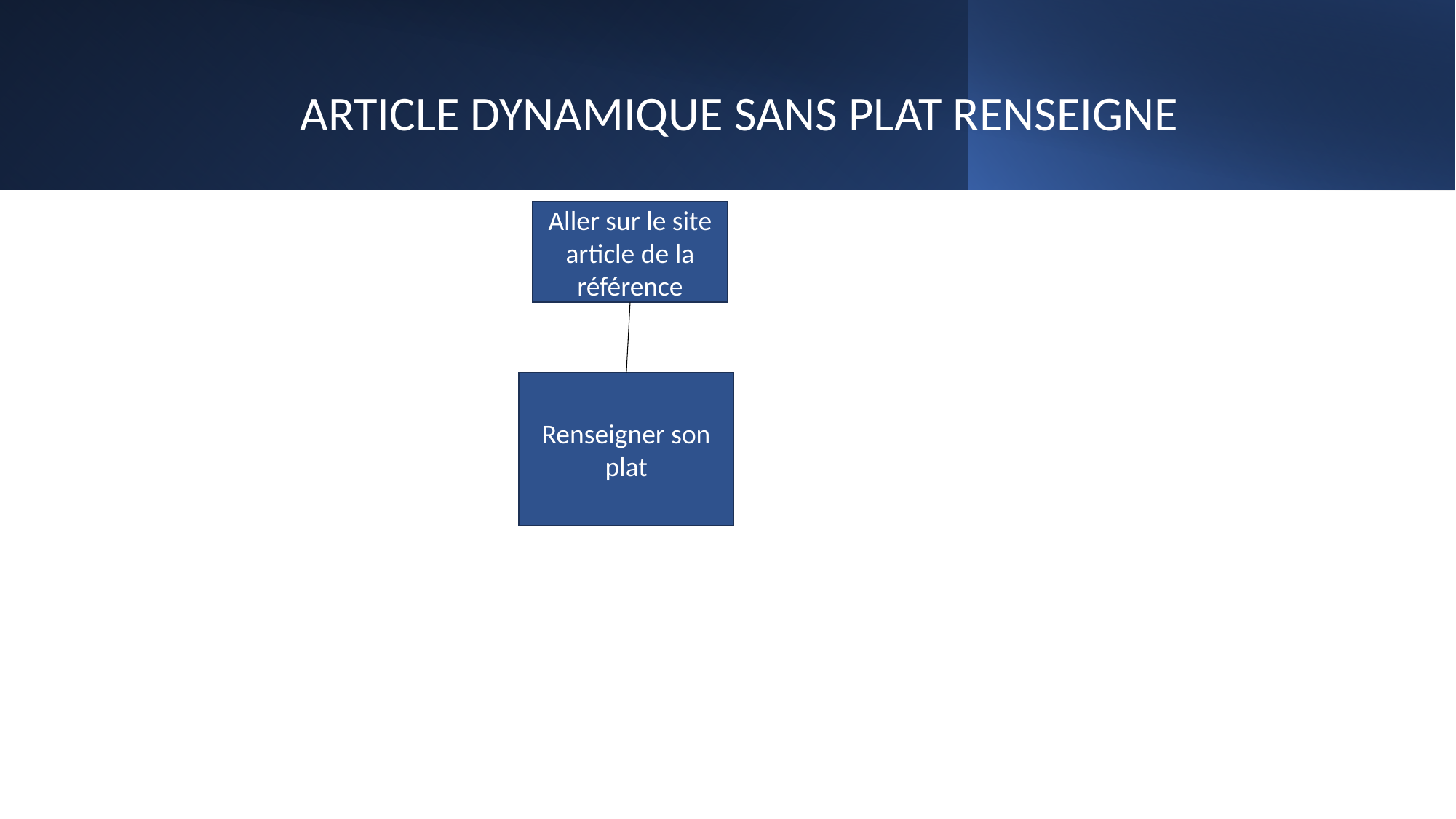

# ARTICLE DYNAMIQUE SANS PLAT RENSEIGNE
Aller sur le site article de la référence
Renseigner son plat